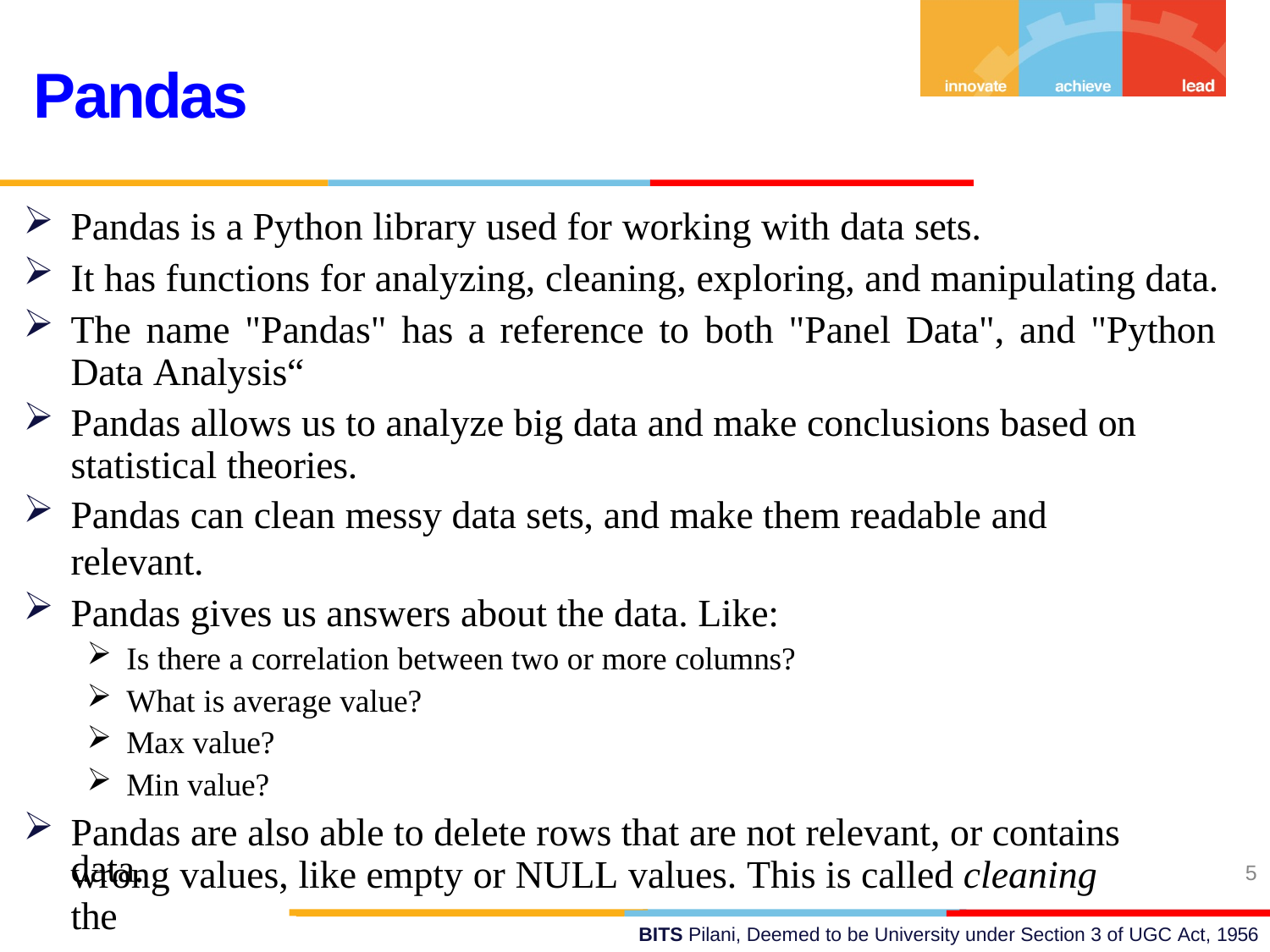

# Pandas
Pandas is a Python library used for working with data sets.
It has functions for analyzing, cleaning, exploring, and manipulating data.
The name "Pandas" has a reference to both "Panel Data", and "Python Data Analysis“
Pandas allows us to analyze big data and make conclusions based on statistical theories.
Pandas can clean messy data sets, and make them readable and relevant.
Pandas gives us answers about the data. Like:
Is there a correlation between two or more columns?
What is average value?
Max value?
Min value?
Pandas are also able to delete rows that are not relevant, or contains wrong values, like empty or NULL values. This is called cleaning the
data.
5
BITS Pilani, Deemed to be University under Section 3 of UGC Act, 1956